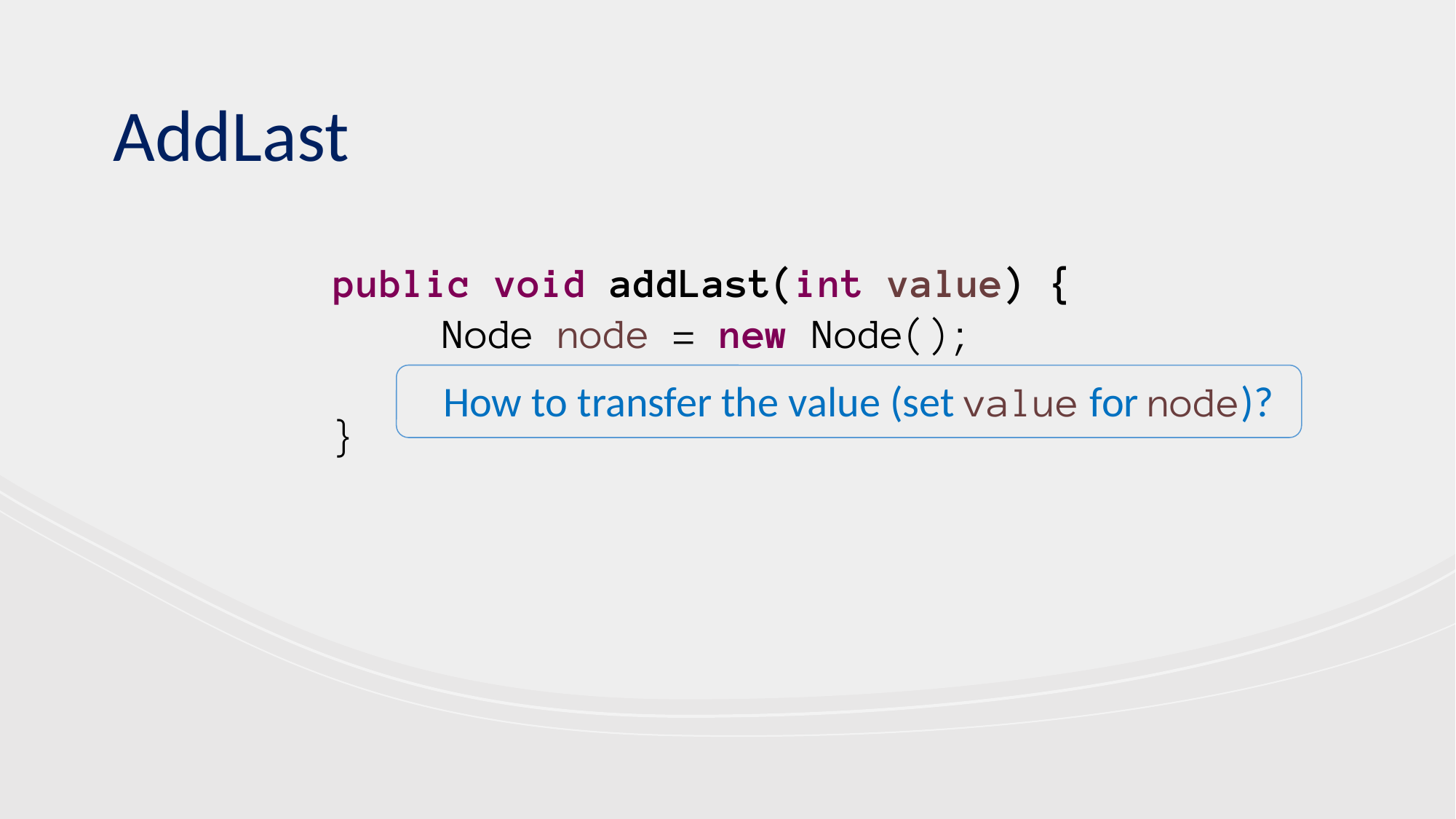

AddLast
public void addLast(int value) {
	Node node = new Node();

}

How to transfer the value (set value for node)?